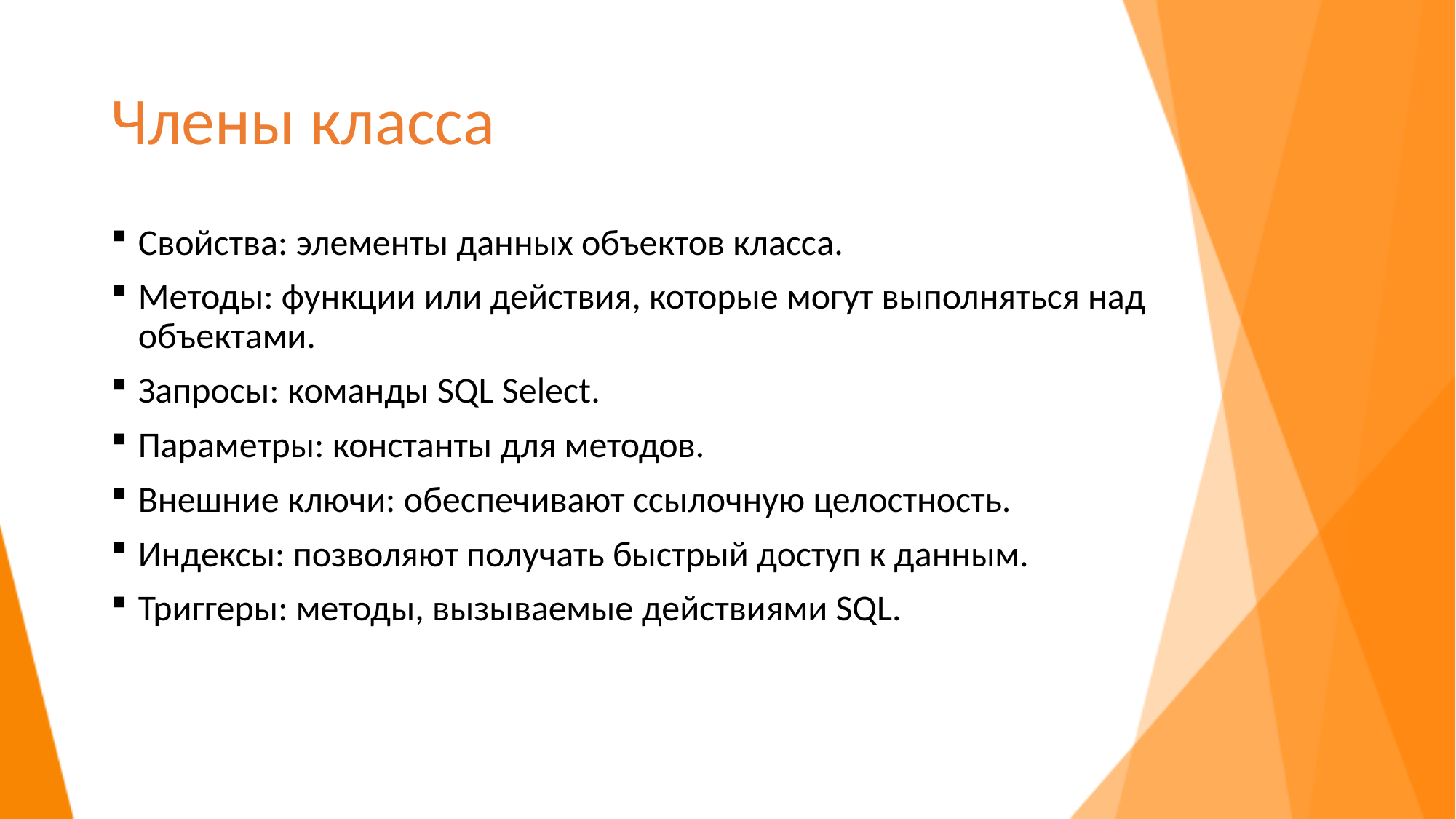

# Члены класса
Свойства: элементы данных объектов класса.
Методы: функции или действия, которые могут выполняться над объектами.
Запросы: команды SQL Select.
Параметры: константы для методов.
Внешние ключи: обеспечивают ссылочную целостность.
Индексы: позволяют получать быстрый доступ к данным.
Триггеры: методы, вызываемые действиями SQL.